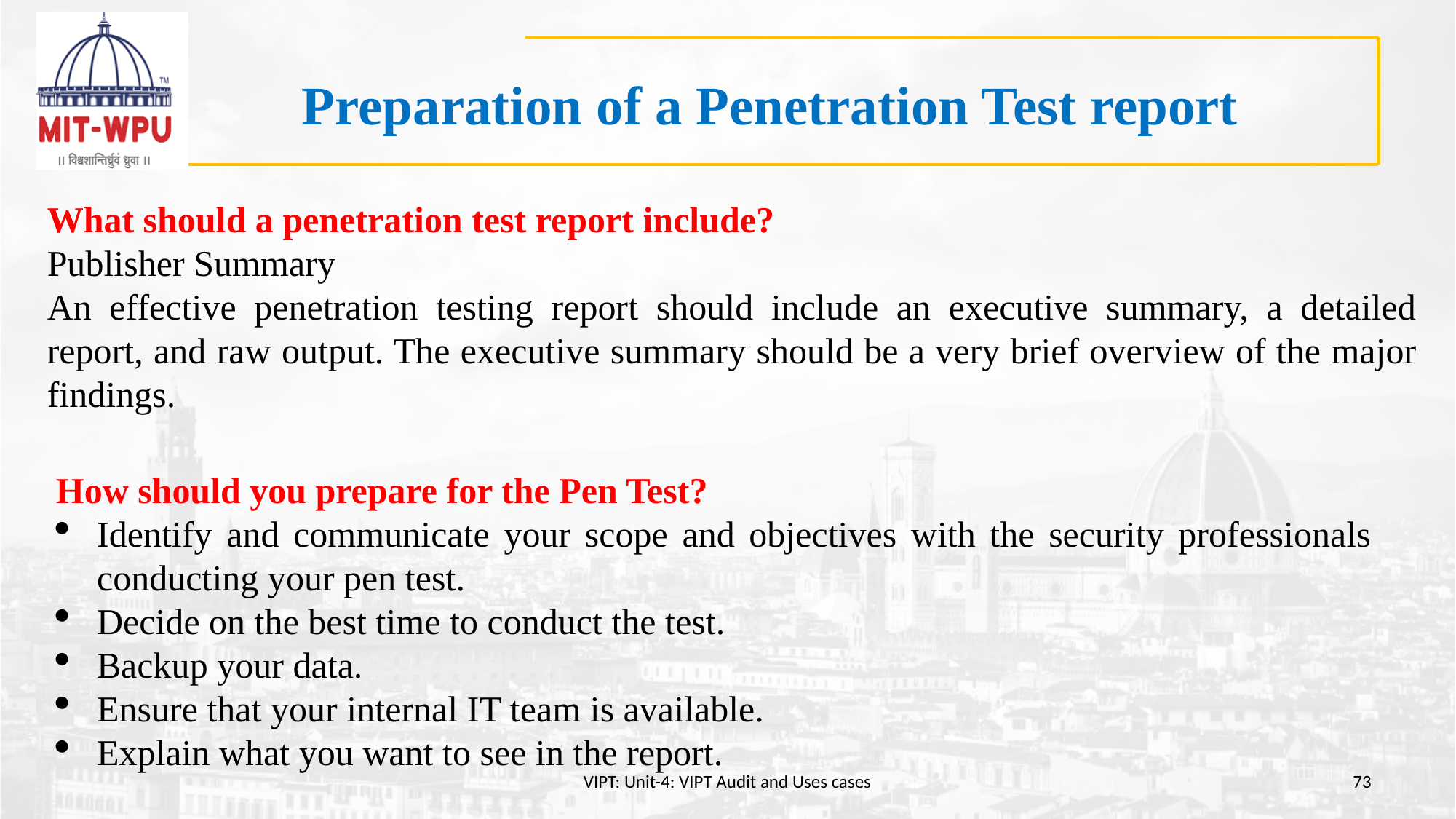

# Preparation of a Penetration Test report
What should a penetration test report include?
Publisher Summary
An effective penetration testing report should include an executive summary, a detailed report, and raw output. The executive summary should be a very brief overview of the major findings.

How should you prepare for the Pen Test?
Identify and communicate your scope and objectives with the security professionals conducting your pen test.
Decide on the best time to conduct the test.
Backup your data.
Ensure that your internal IT team is available.
Explain what you want to see in the report.
VIPT: Unit-4: VIPT Audit and Uses cases
73